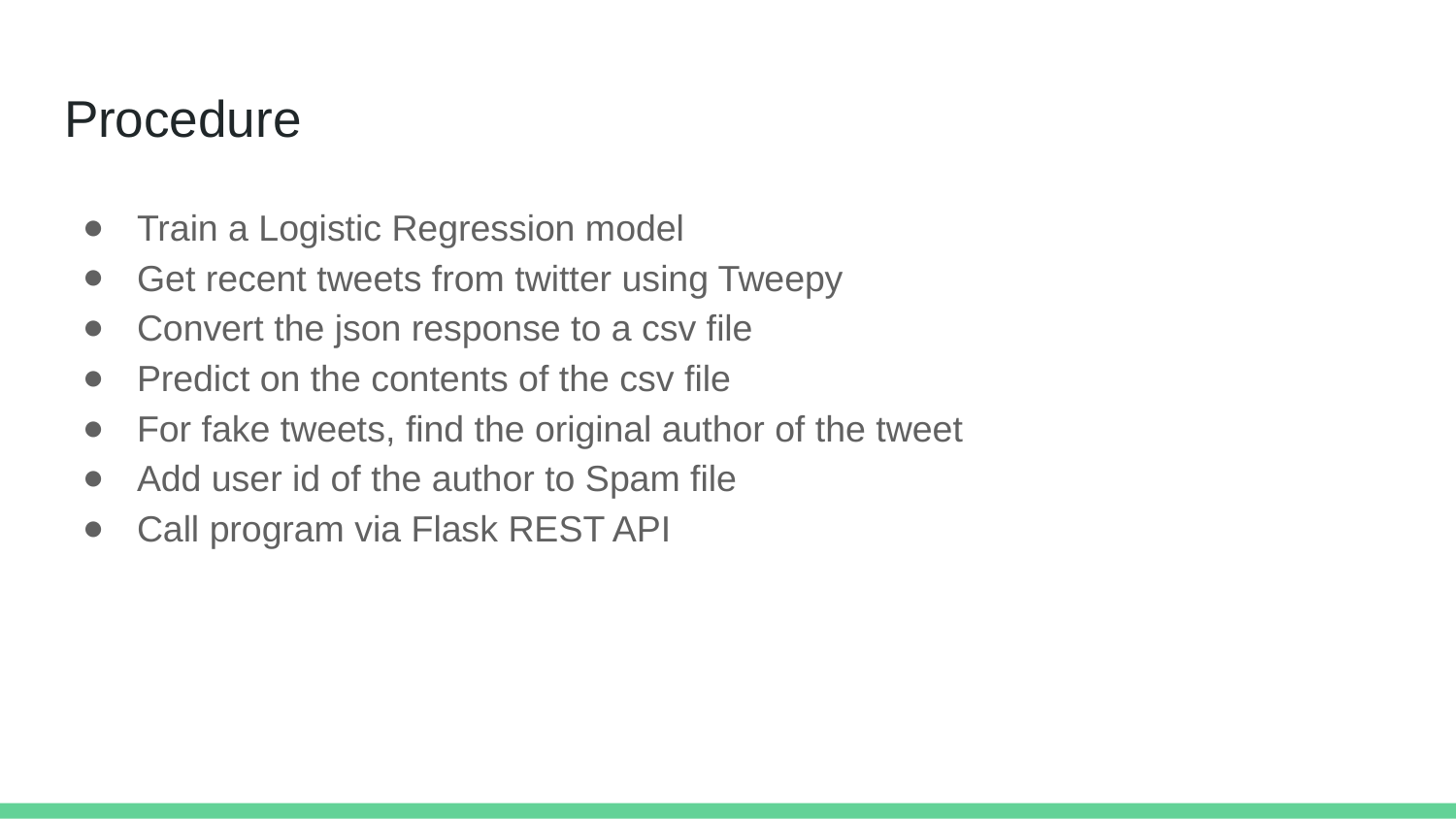

# Procedure
Train a Logistic Regression model
Get recent tweets from twitter using Tweepy
Convert the json response to a csv file
Predict on the contents of the csv file
For fake tweets, find the original author of the tweet
Add user id of the author to Spam file
Call program via Flask REST API